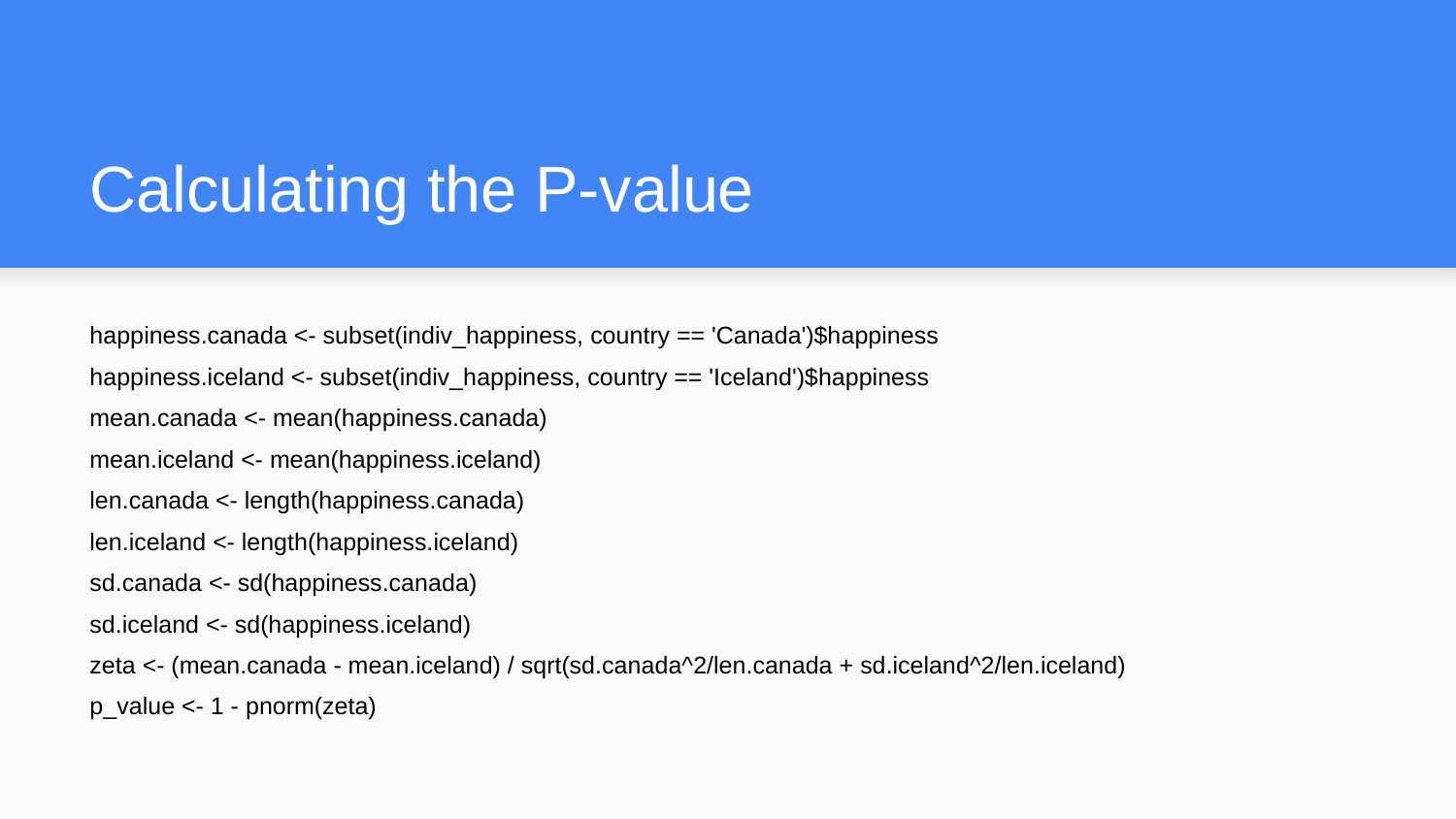

# Calculating the P-value
happiness.canada <- subset(indiv_happiness, country == 'Canada')$happiness
happiness.iceland <- subset(indiv_happiness, country == 'Iceland')$happiness
mean.canada <- mean(happiness.canada)
mean.iceland <- mean(happiness.iceland)
len.canada <- length(happiness.canada)
len.iceland <- length(happiness.iceland)
sd.canada <- sd(happiness.canada)
sd.iceland <- sd(happiness.iceland)
zeta <- (mean.canada - mean.iceland) / sqrt(sd.canada^2/len.canada + sd.iceland^2/len.iceland)
p_value <- 1 - pnorm(zeta)